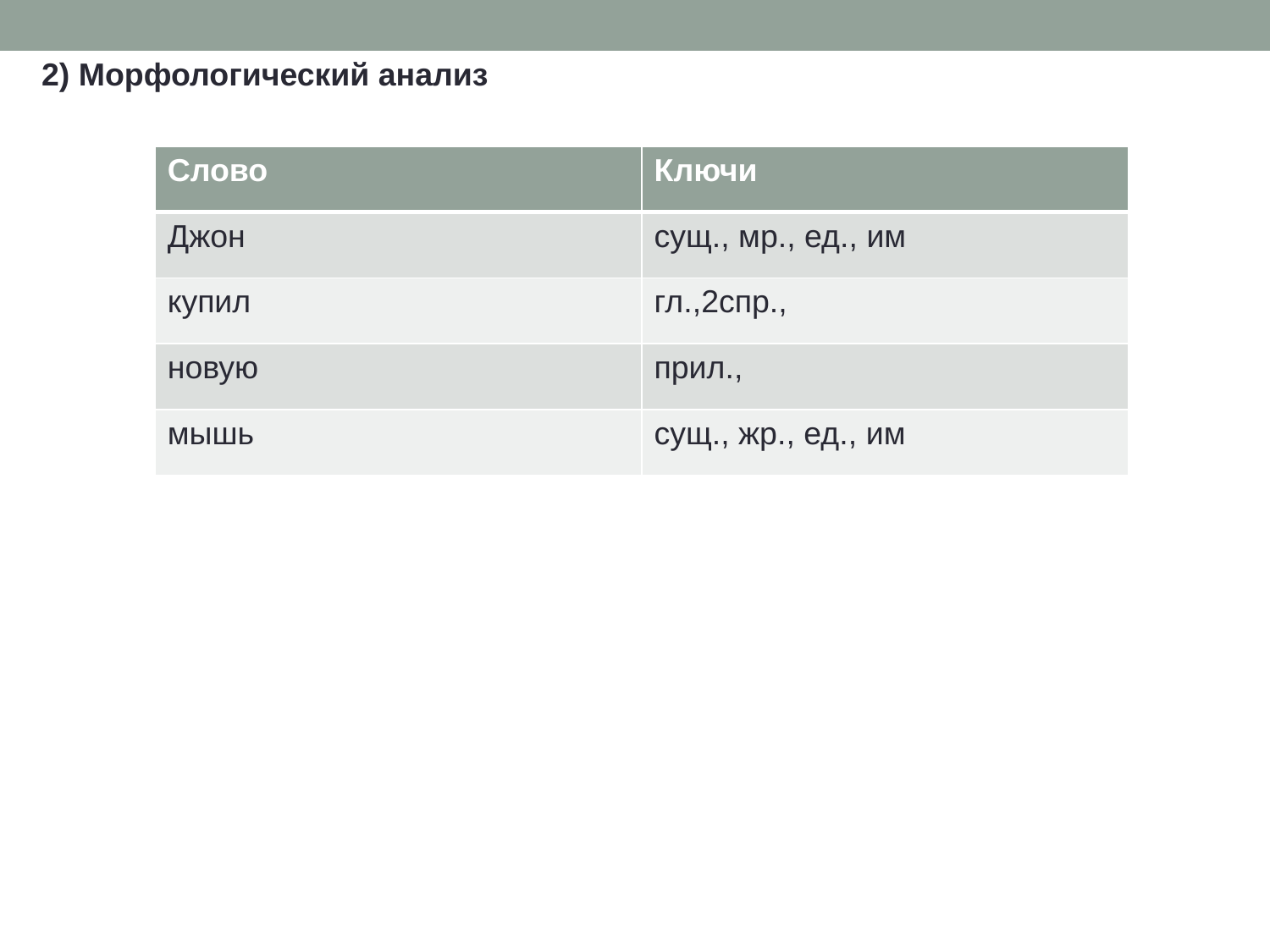

2) Морфологический анализ
| Слово | Ключи |
| --- | --- |
| Джон | сущ., мр., ед., им |
| купил | гл.,2спр., |
| новую | прил., |
| мышь | сущ., жр., ед., им |